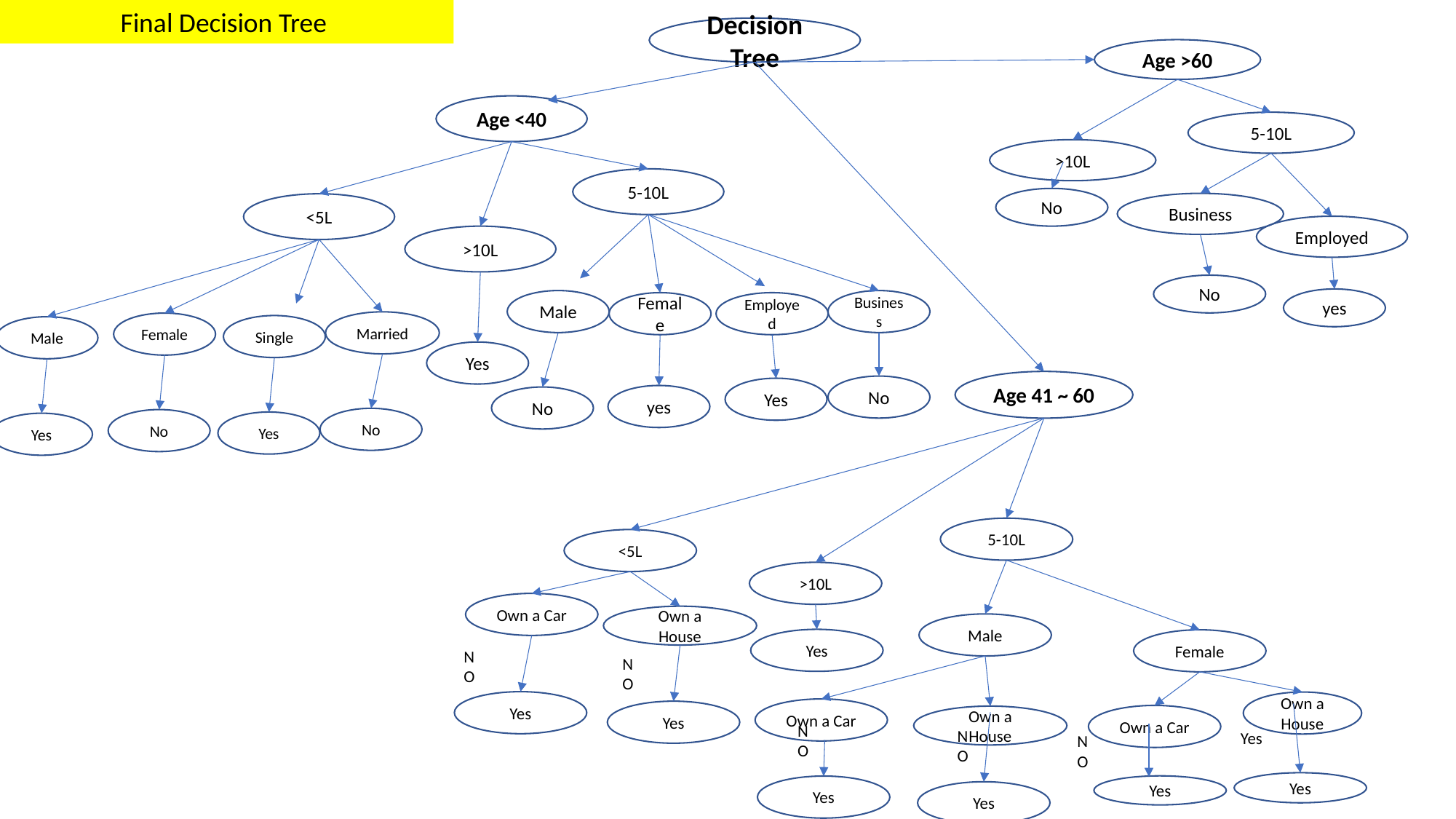

Final Decision Tree
Decision Tree
Age >60
Age <40
5-10L
>10L
5-10L
No
Business
<5L
Employed
>10L
No
yes
Male
Business
Female
Employed
Married
Female
Single
Male
Yes
Age 41 ~ 60
No
Yes
yes
No
No
No
Yes
Yes
5-10L
<5L
>10L
Own a Car
Own a House
Male
Yes
Female
NO
NO
Yes
Own a House
Own a Car
Yes
Own a Car
Own a House
NO
NO
Yes
NO
Yes
Yes
Yes
Yes